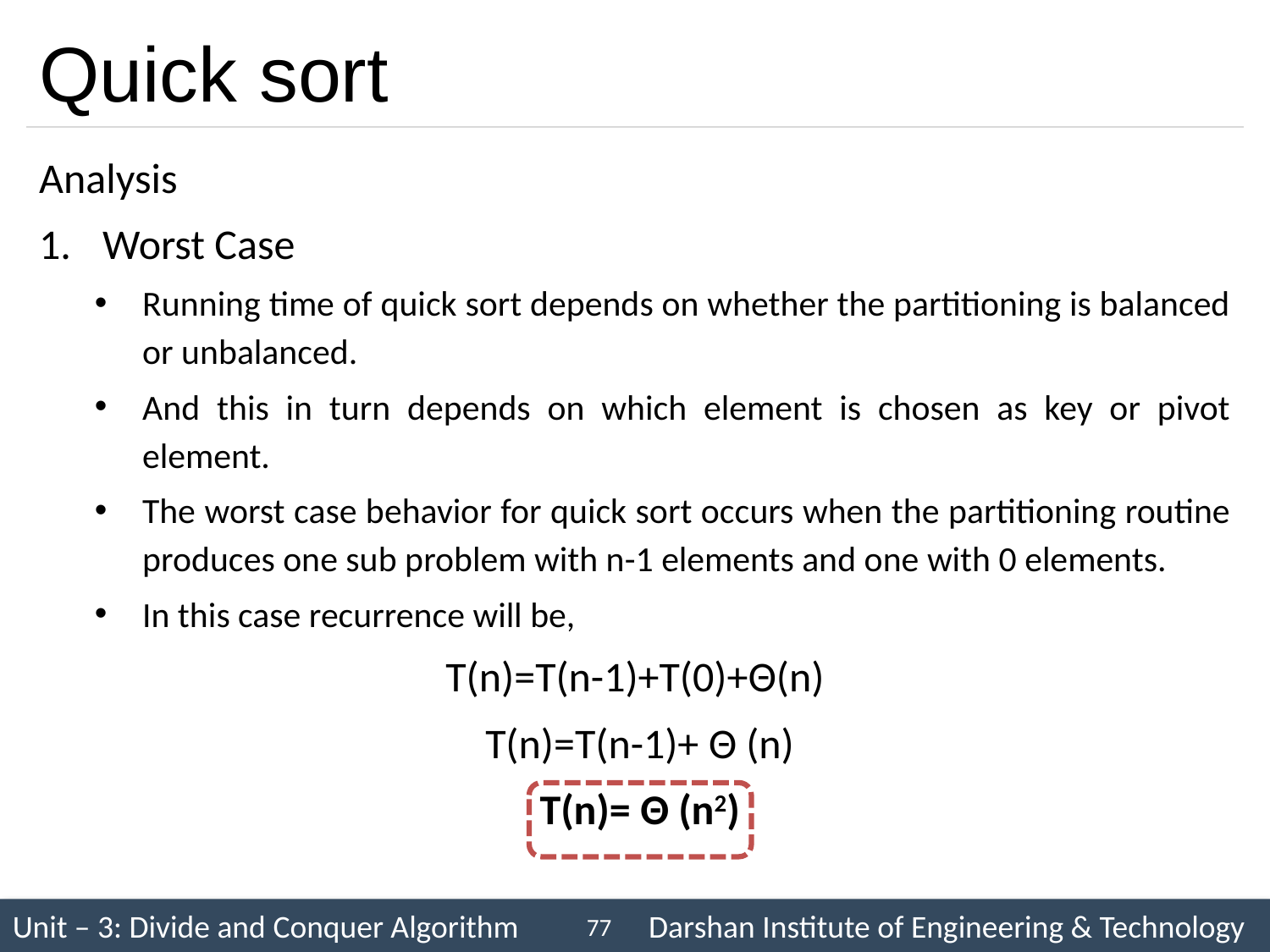

# Quick sort
Analysis
Worst Case
Running time of quick sort depends on whether the partitioning is balanced or unbalanced.
And this in turn depends on which element is chosen as key or pivot element.
The worst case behavior for quick sort occurs when the partitioning routine produces one sub problem with n-1 elements and one with 0 elements.
In this case recurrence will be,
T(n)=T(n-1)+T(0)+Θ(n)
 T(n)=T(n-1)+ Θ (n)
 T(n)= Θ (n2)

77